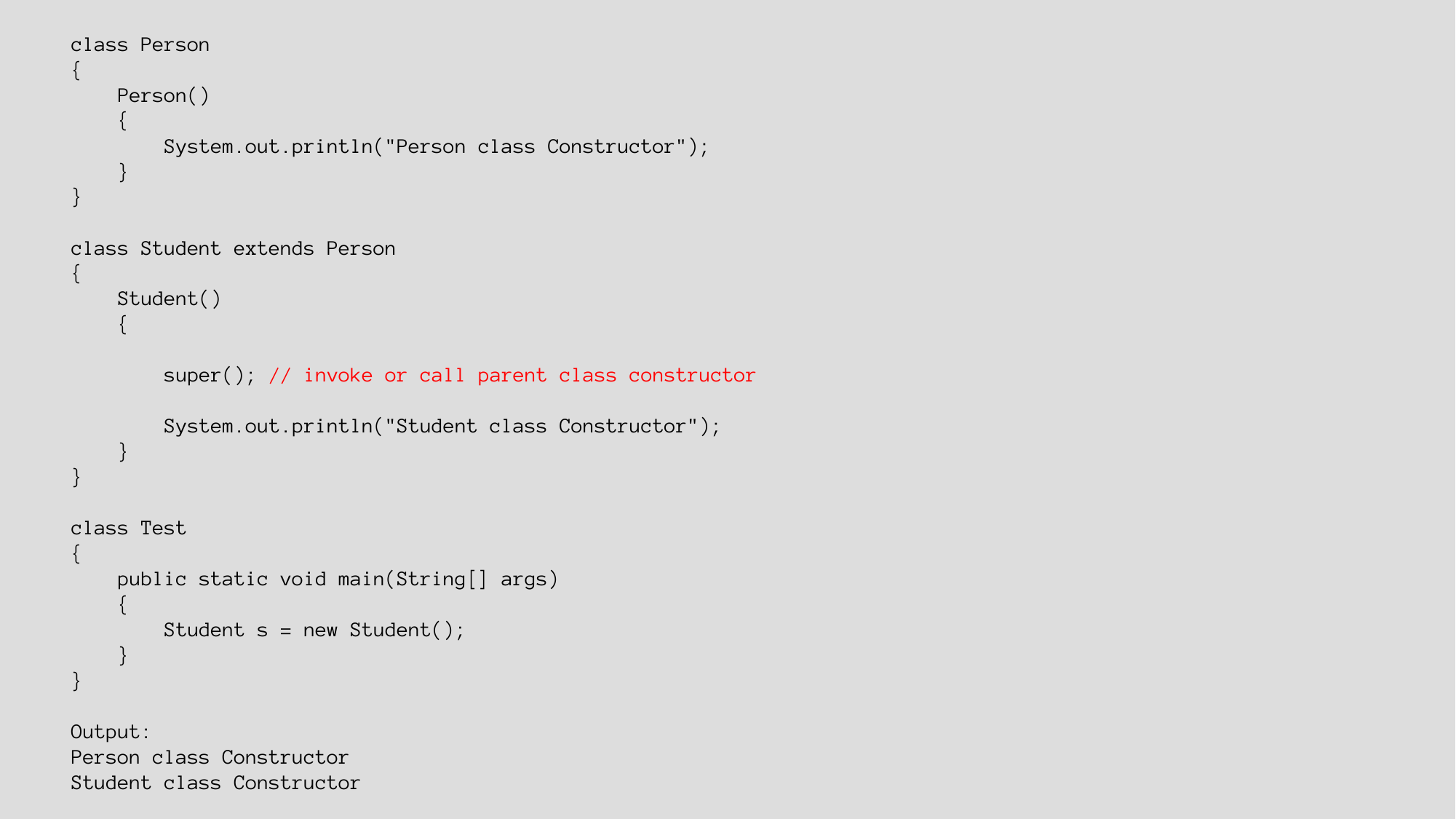

class Person
{
    Person()
    {
        System.out.println("Person class Constructor");
    }
}

class Student extends Person
{
    Student()
    {

        super(); // invoke or call parent class constructor

        System.out.println("Student class Constructor");
    }
}

class Test
{
    public static void main(String[] args)
    {
        Student s = new Student();
    }
}

Output:
Person class Constructor
Student class Constructor